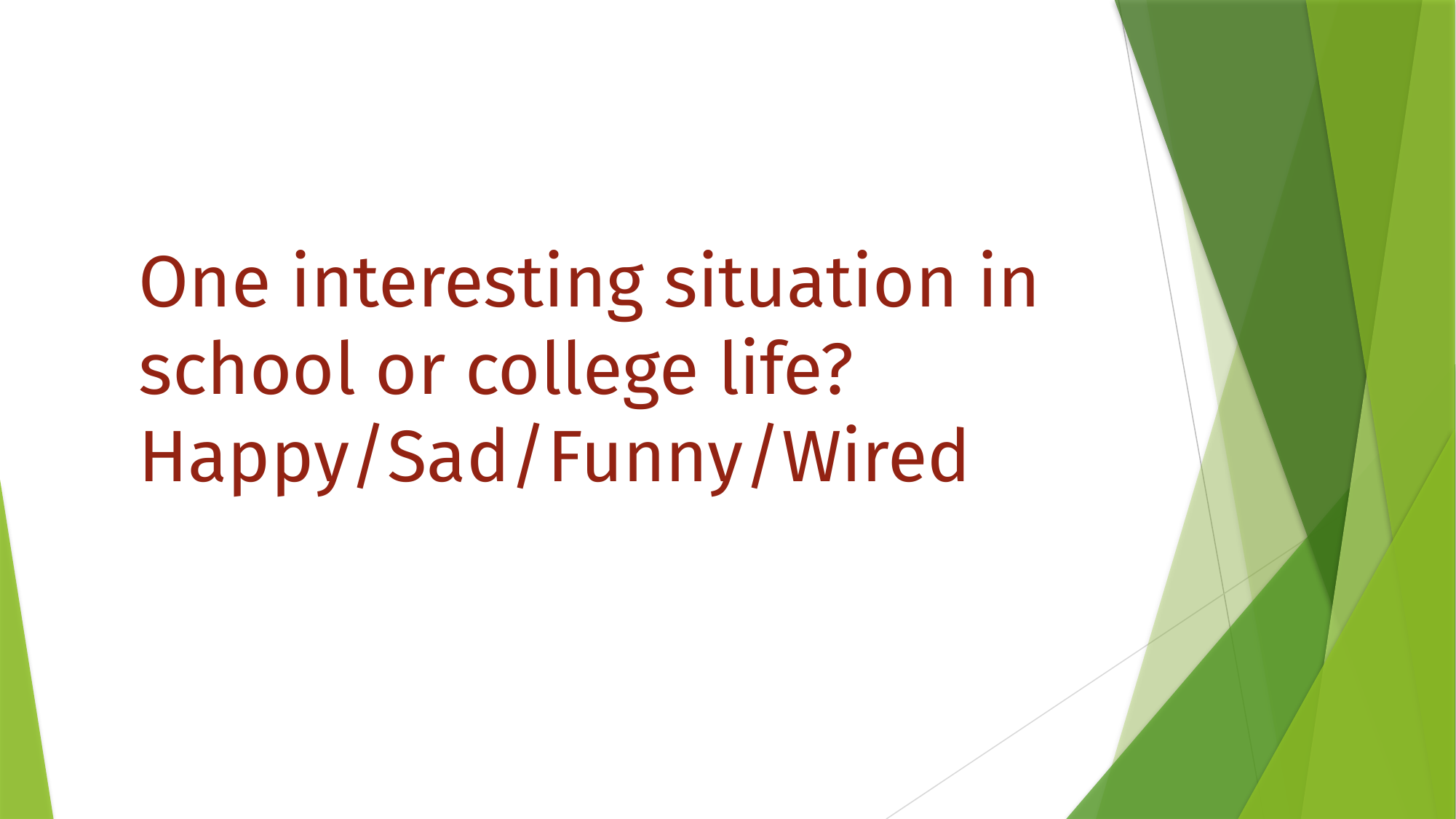

# One interesting situation in school or college life? Happy/Sad/Funny/Wired